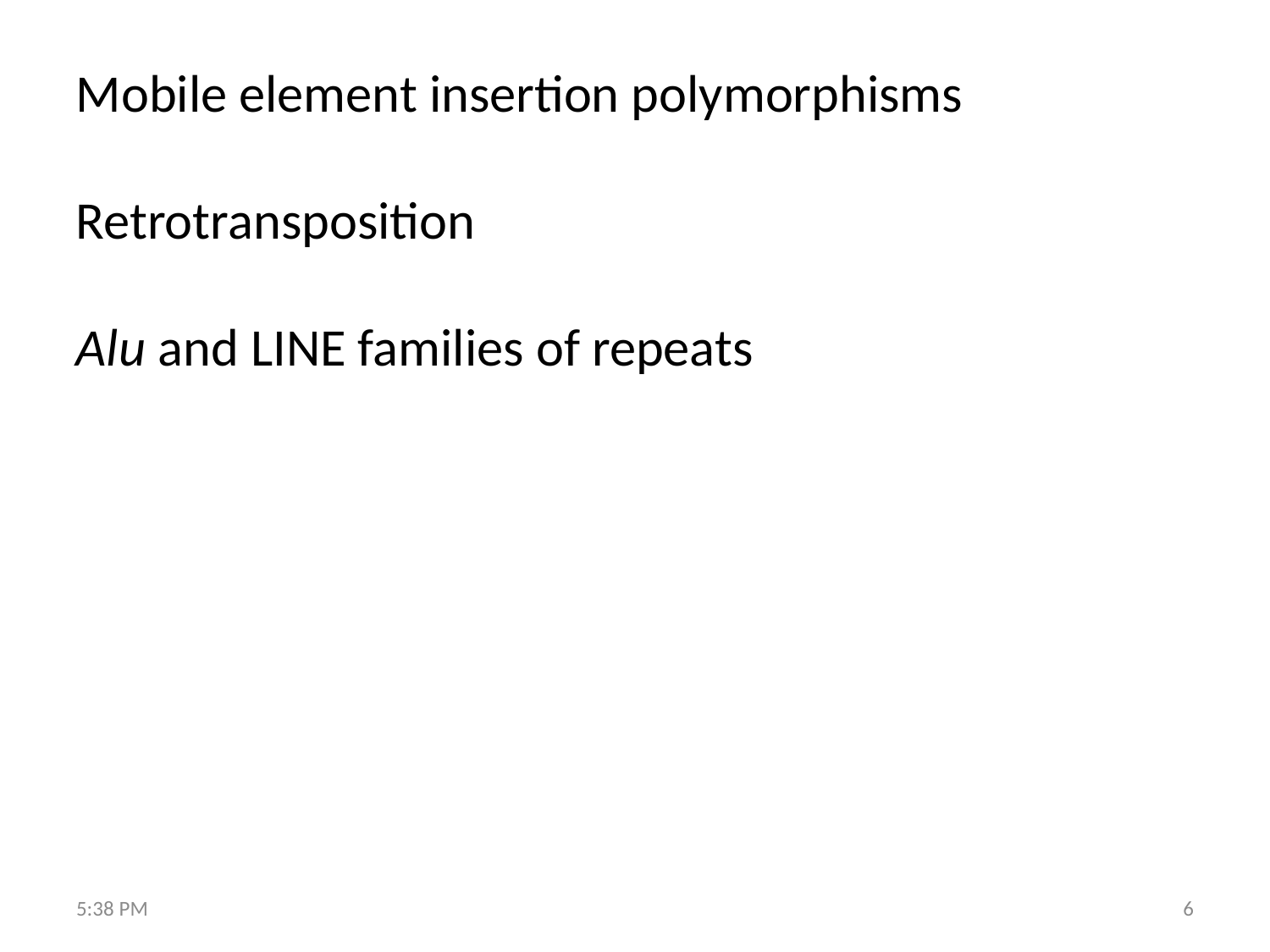

Mobile element insertion polymorphisms

Retrotransposition

Alu and LINE families of repeats
5:38 PM
6